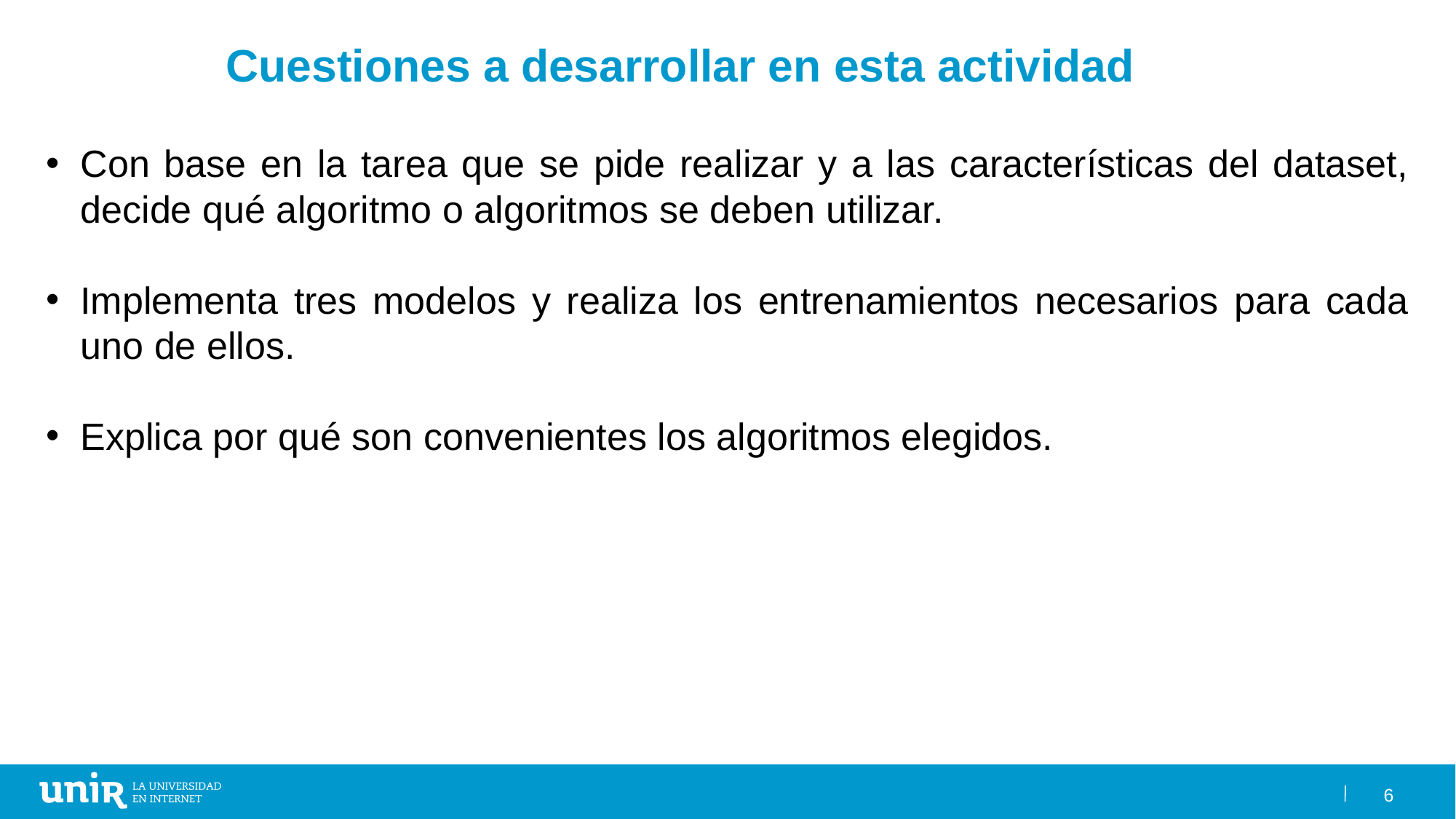

Cuestiones a desarrollar en esta actividad
Con base en la tarea que se pide realizar y a las características del dataset, decide qué algoritmo o algoritmos se deben utilizar.

Implementa tres modelos y realiza los entrenamientos necesarios para cada uno de ellos.

Explica por qué son convenientes los algoritmos elegidos.
6